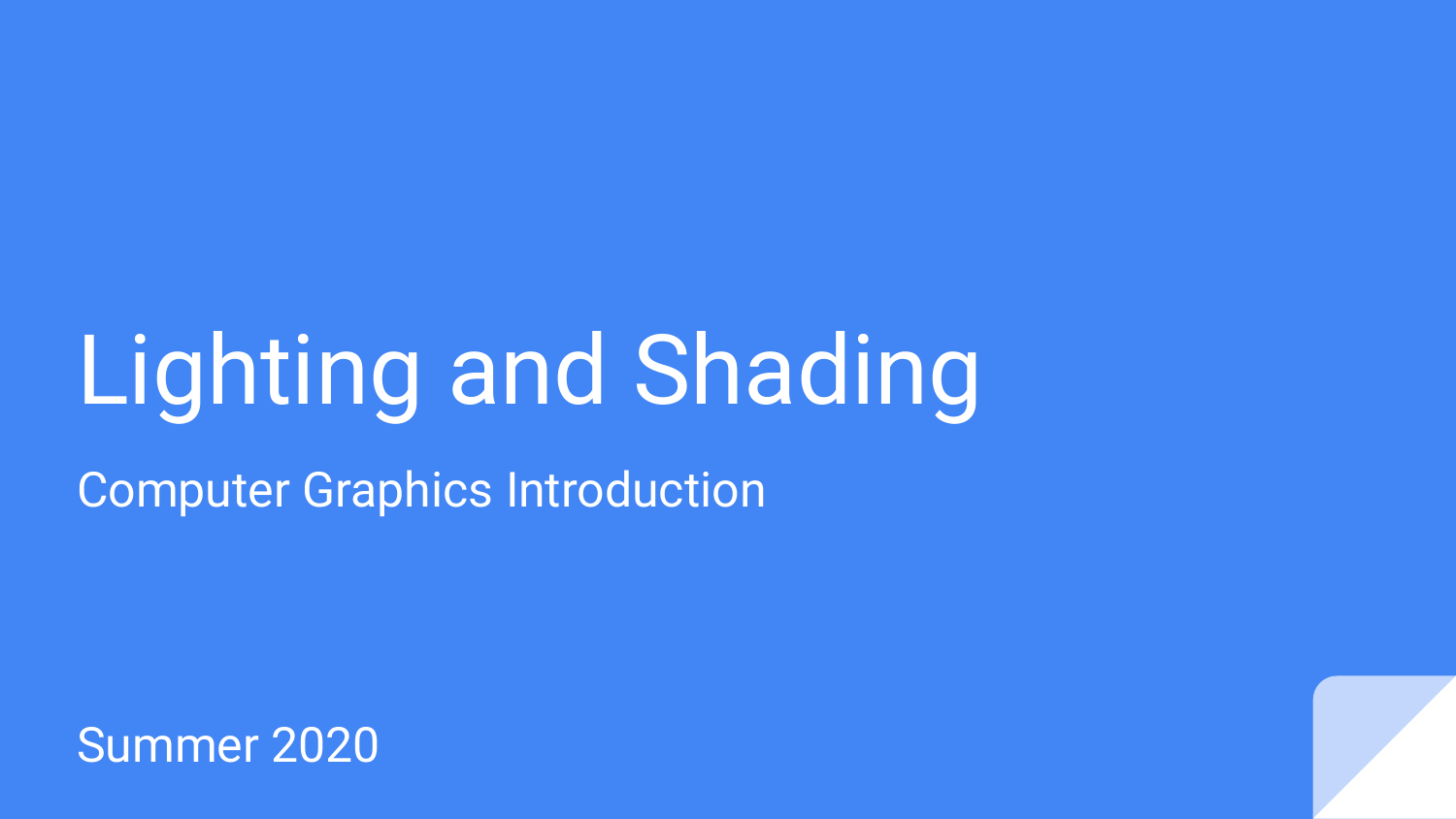

# Lighting and Shading
Computer Graphics Introduction
Summer 2020